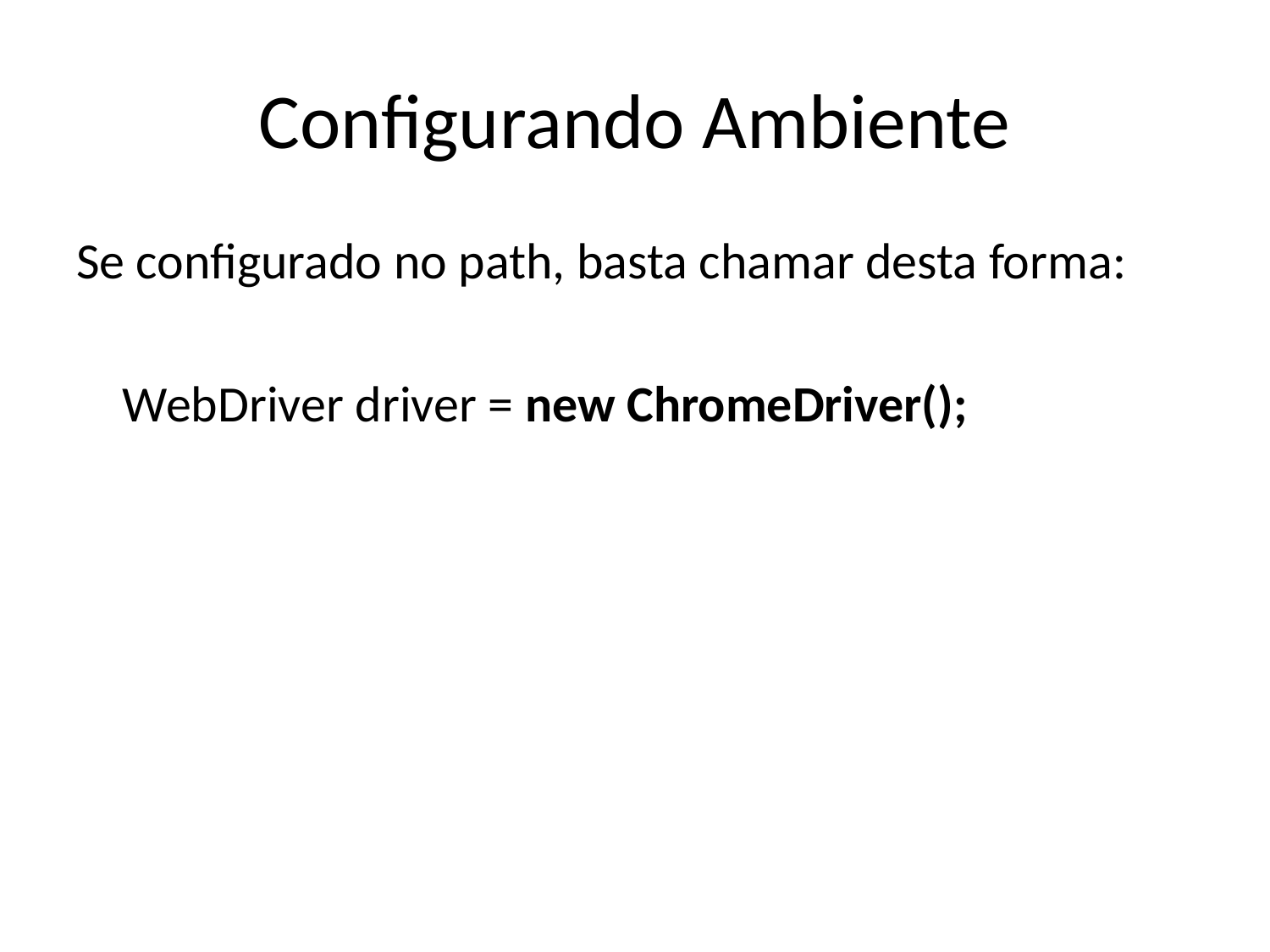

# Configurando Ambiente
Se configurado no path, basta chamar desta forma:

	WebDriver driver = new ChromeDriver();